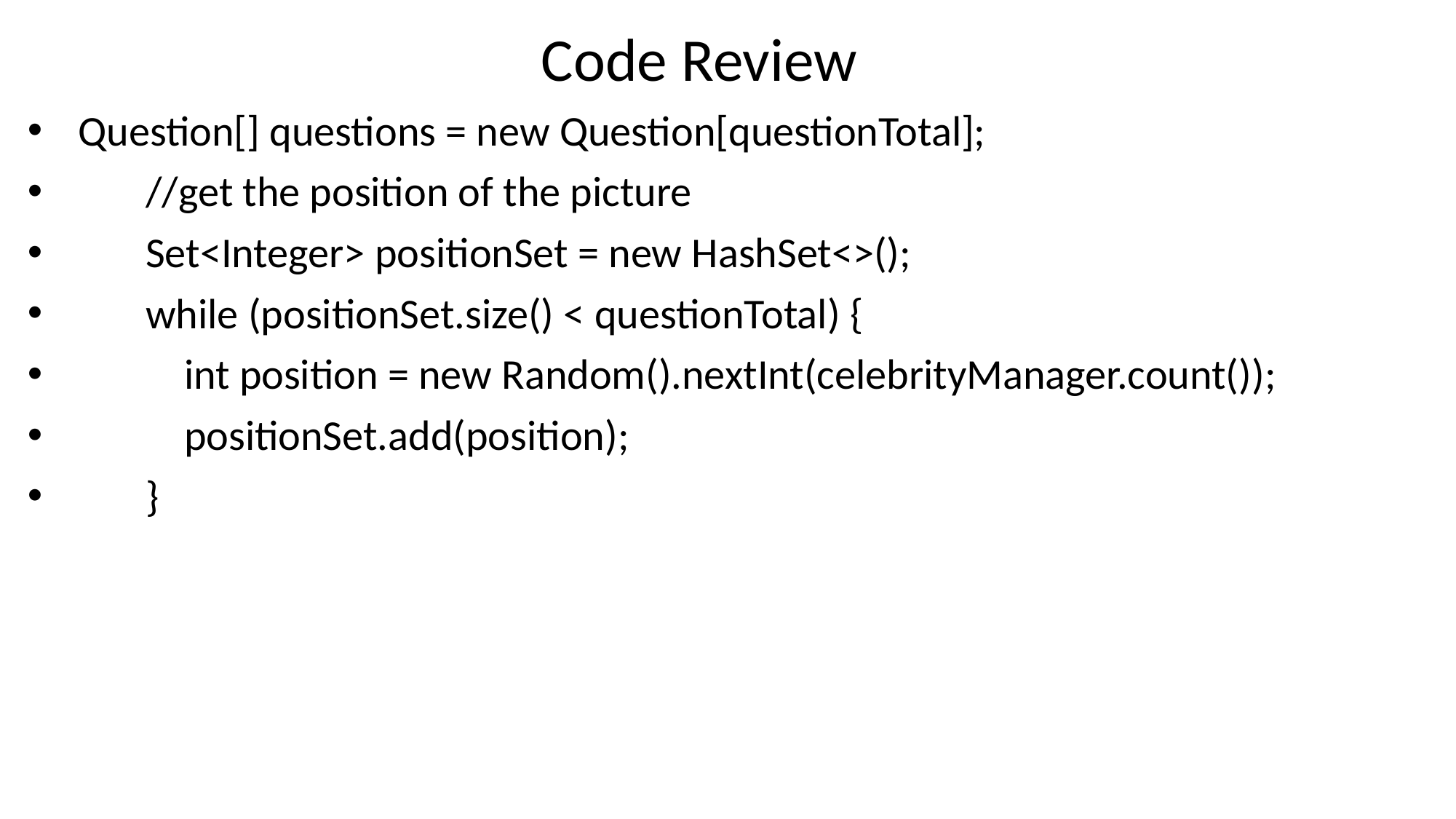

# Code Review
 Question[] questions = new Question[questionTotal];
        //get the position of the picture
        Set<Integer> positionSet = new HashSet<>();
        while (positionSet.size() < questionTotal) {
            int position = new Random().nextInt(celebrityManager.count());
            positionSet.add(position);
        }